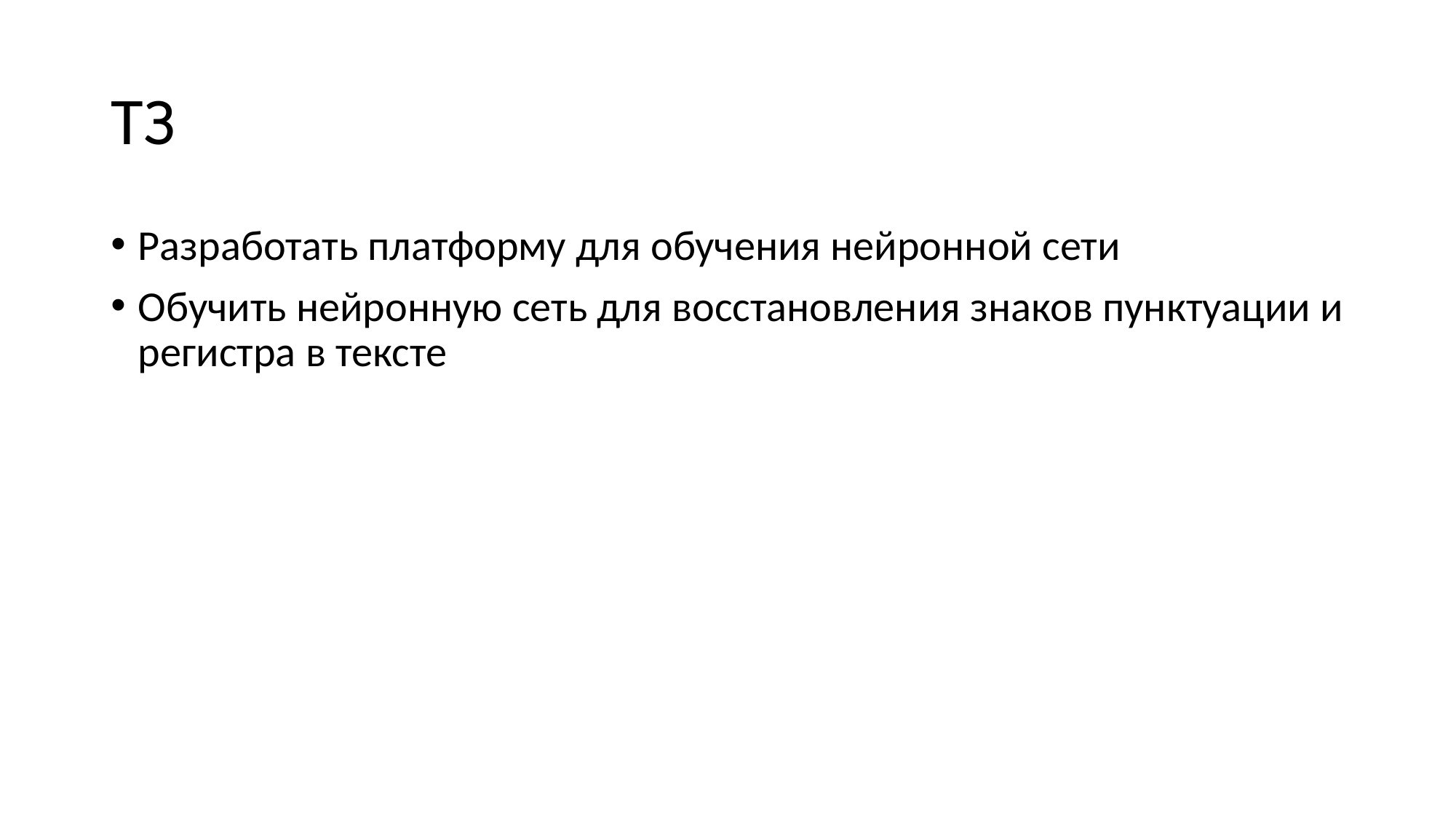

# ТЗ
Разработать платформу для обучения нейронной сети
Обучить нейронную сеть для восстановления знаков пунктуации и регистра в тексте